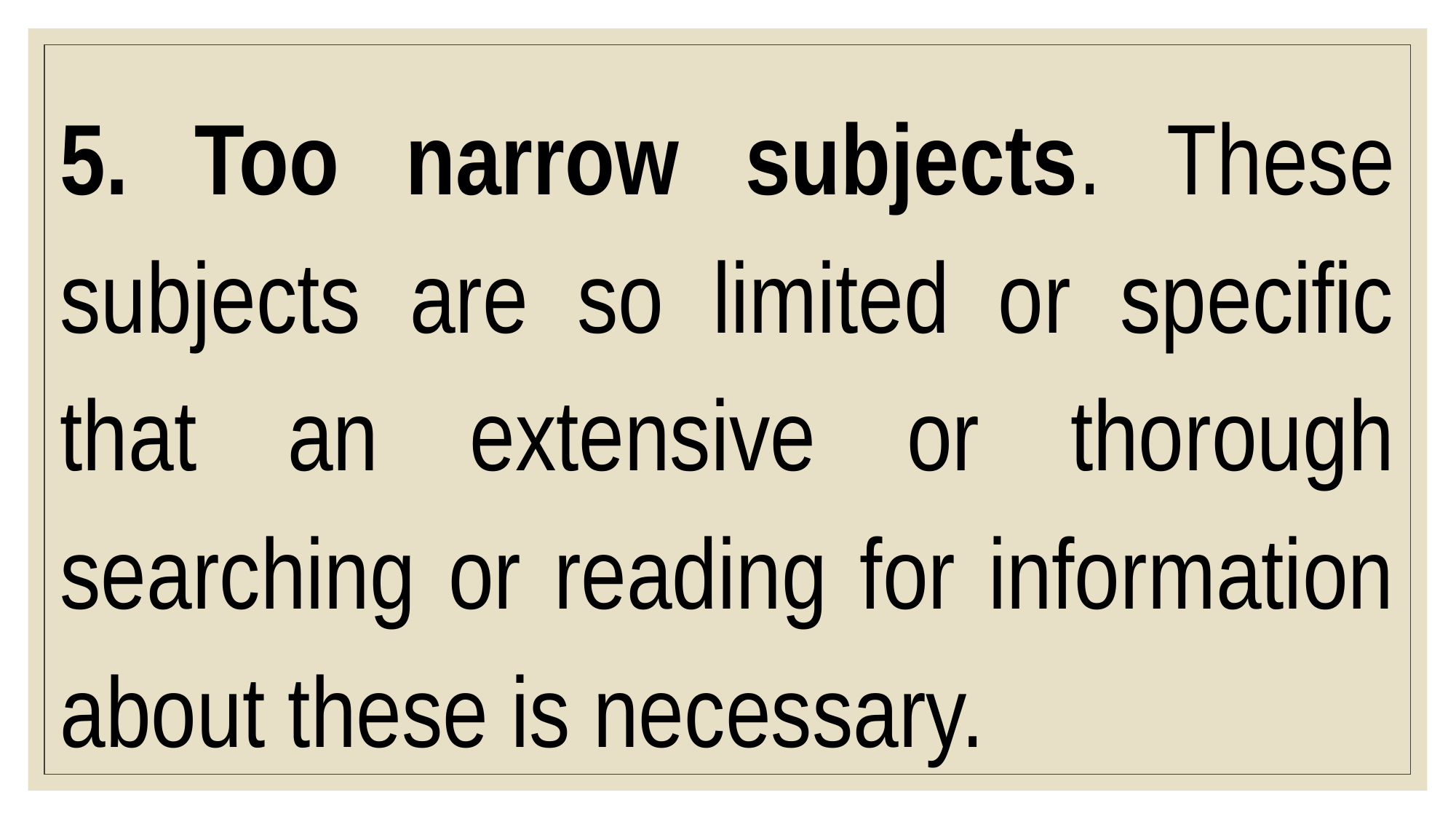

5. Too narrow subjects. These subjects are so limited or specific that an extensive or thorough searching or reading for information about these is necessary.